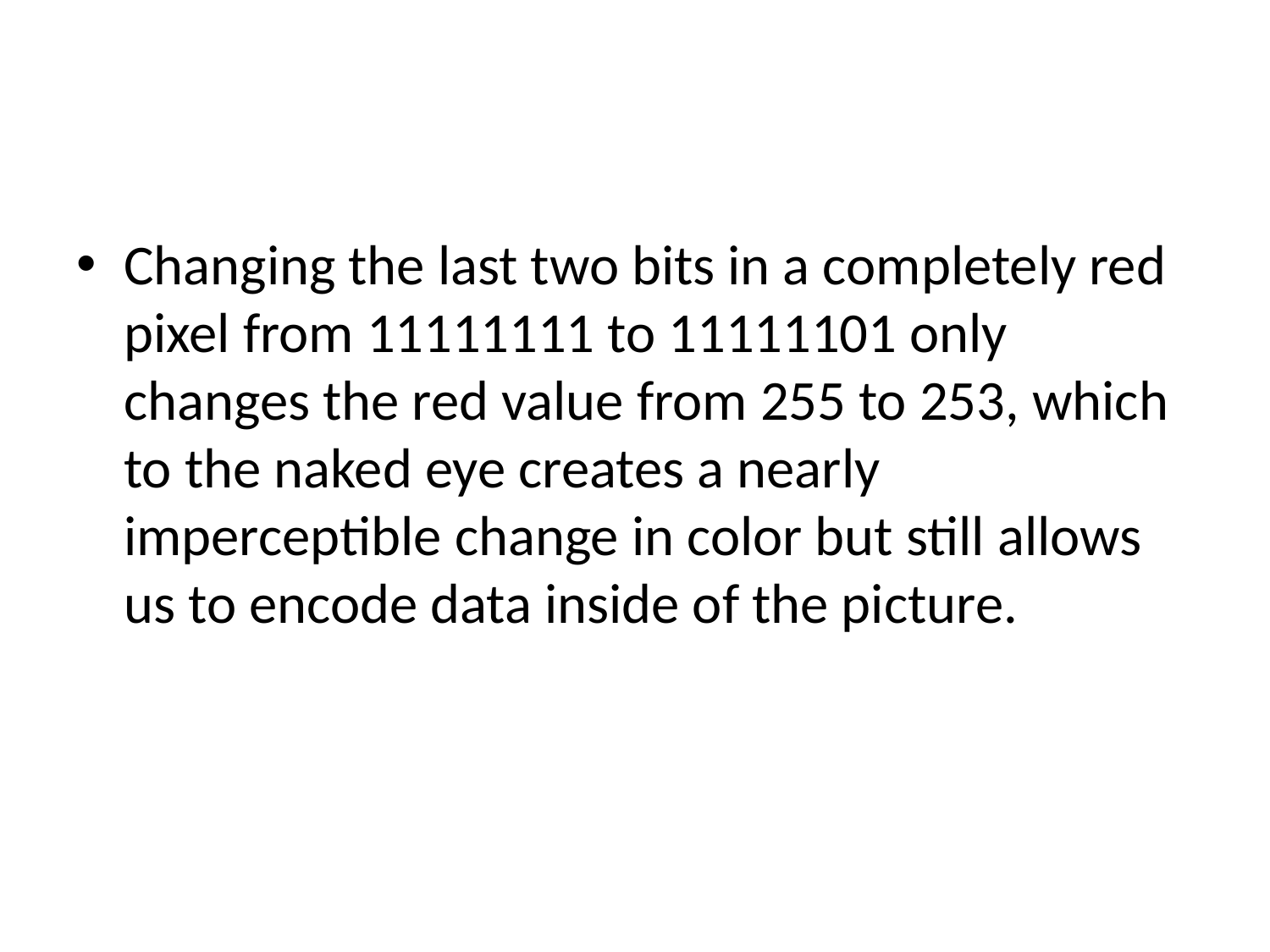

#
Changing the last two bits in a completely red pixel from 11111111 to 11111101 only changes the red value from 255 to 253, which to the naked eye creates a nearly imperceptible change in color but still allows us to encode data inside of the picture.